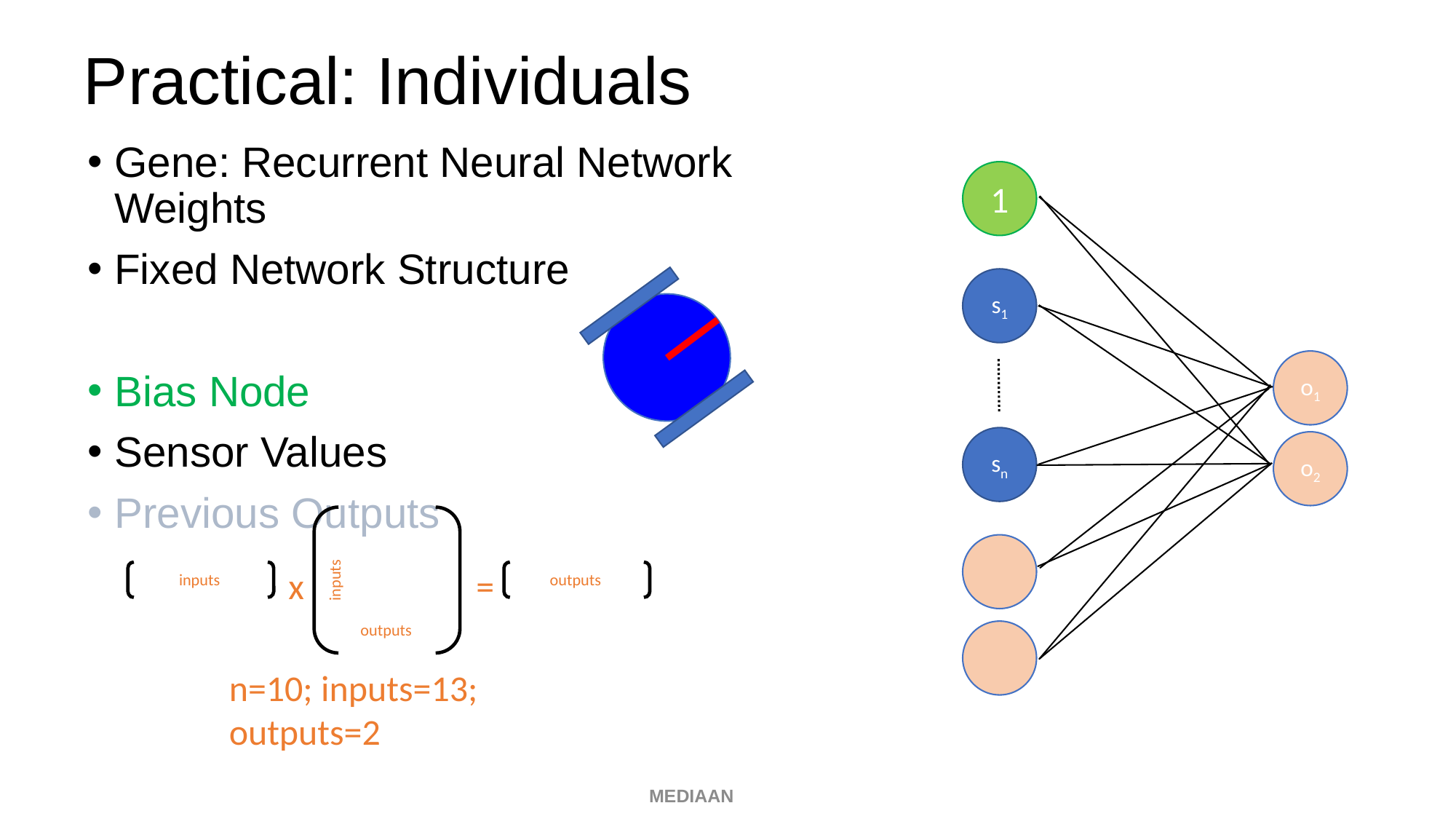

# Practical: Individuals
Gene: Recurrent Neural Network Weights
Fixed Network Structure

Bias Node
Sensor Values
Previous Outputs
1
s1
sn

o1
o2

inputs
outputs
x                     =

outputs

inputs
n=10; inputs=13; outputs=2
14
9-10-2020
MEDIAAN